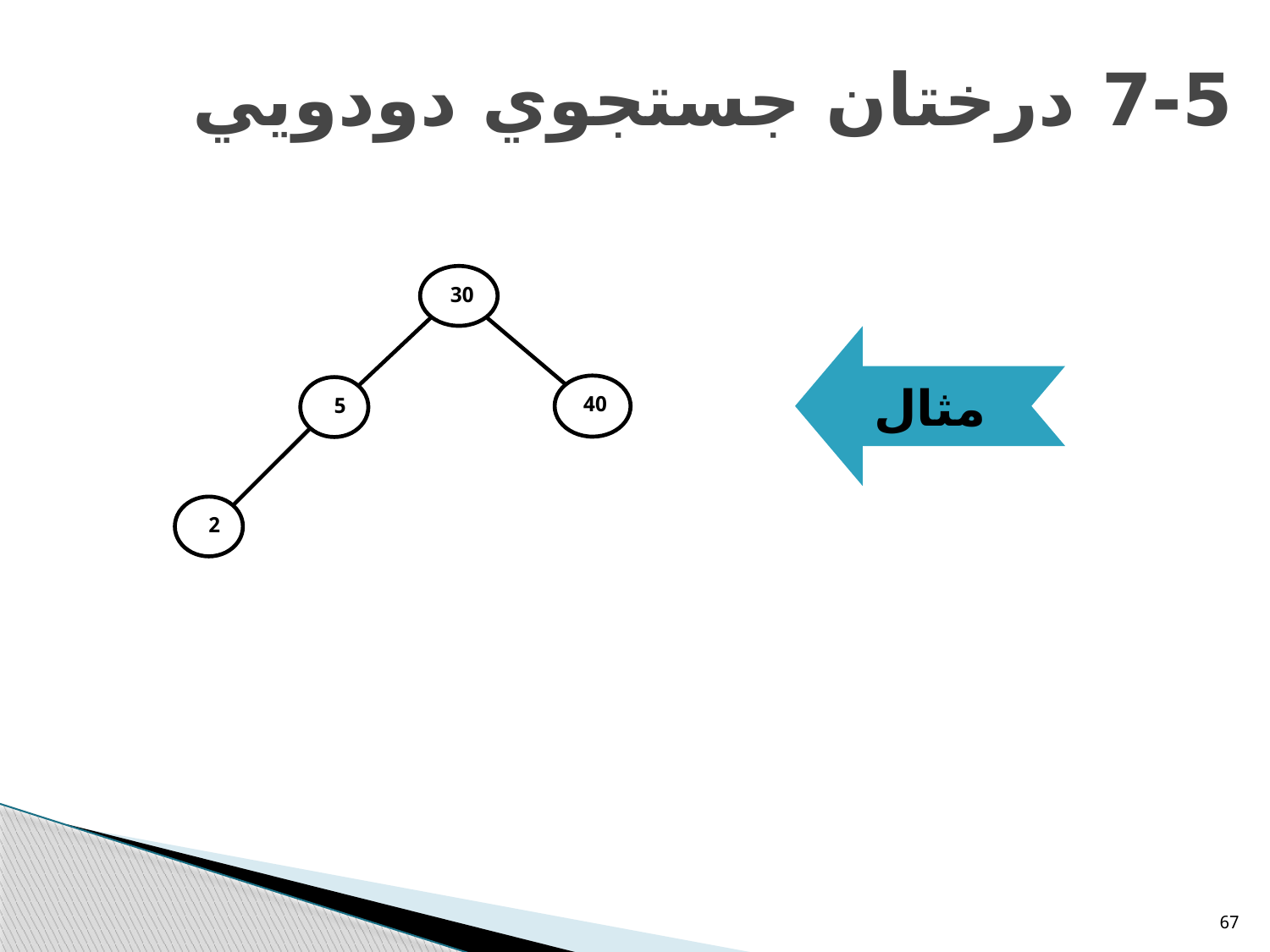

# 7-5 درختان جستجوي دودويي
30
40
5
2
مثال
67